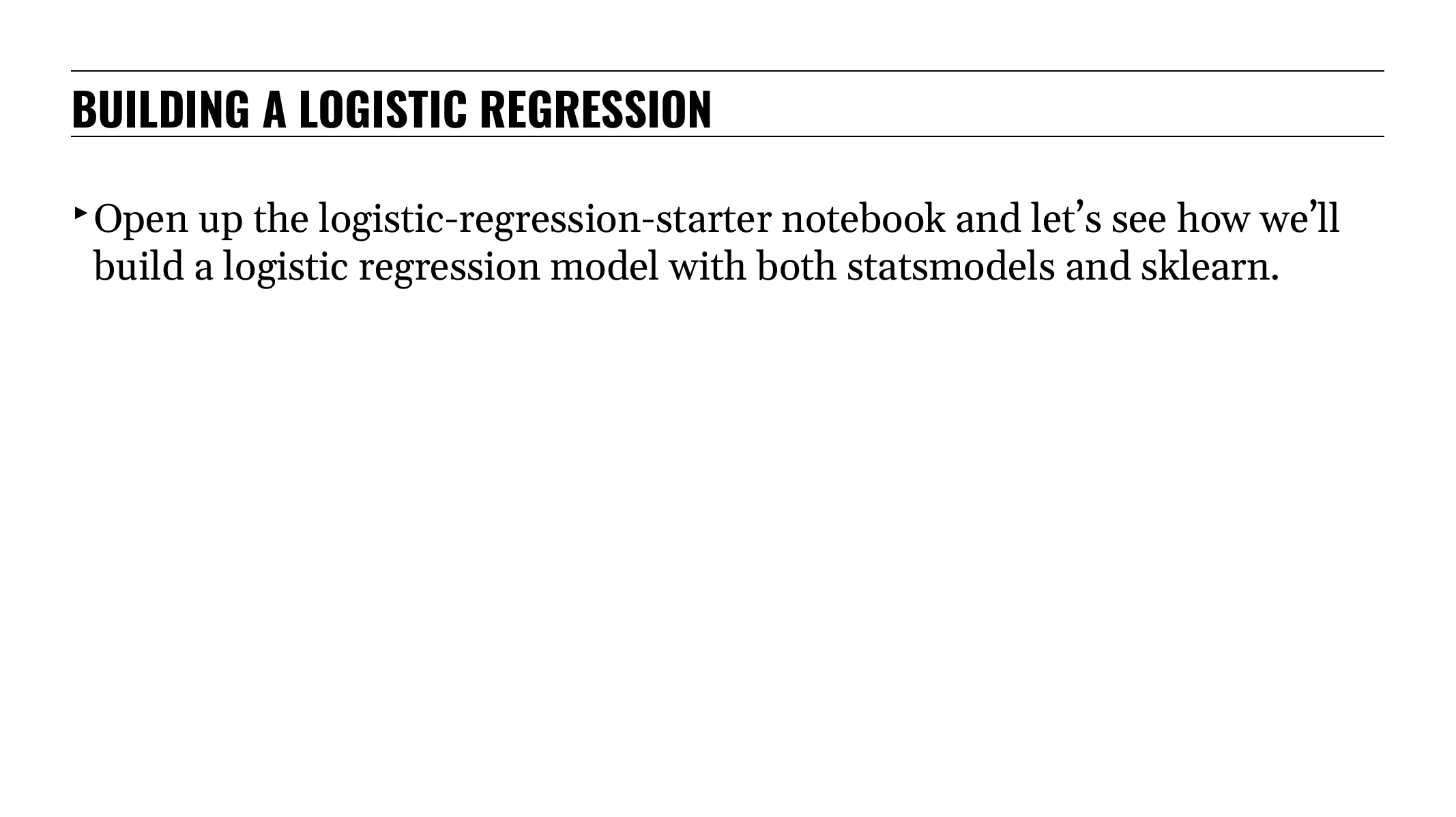

BUILDING A LOGISTIC REGRESSION

Open up the logistic-regression-starter notebook and let’s see how we’ll build a logistic regression model with both statsmodels and sklearn.